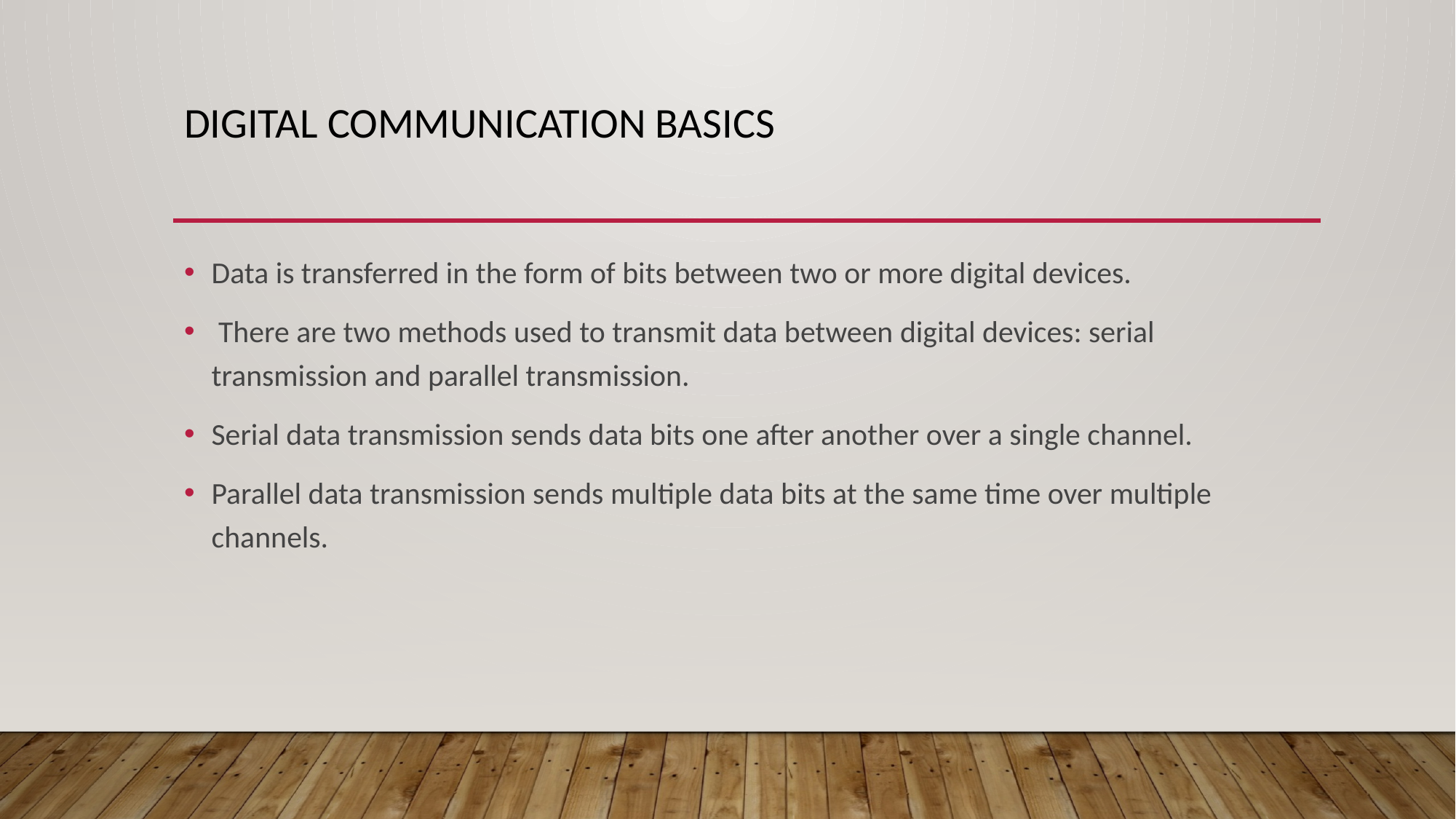

# digital communication basics
Data is transferred in the form of bits between two or more digital devices.
 There are two methods used to transmit data between digital devices: serial transmission and parallel transmission.
Serial data transmission sends data bits one after another over a single channel.
Parallel data transmission sends multiple data bits at the same time over multiple channels.